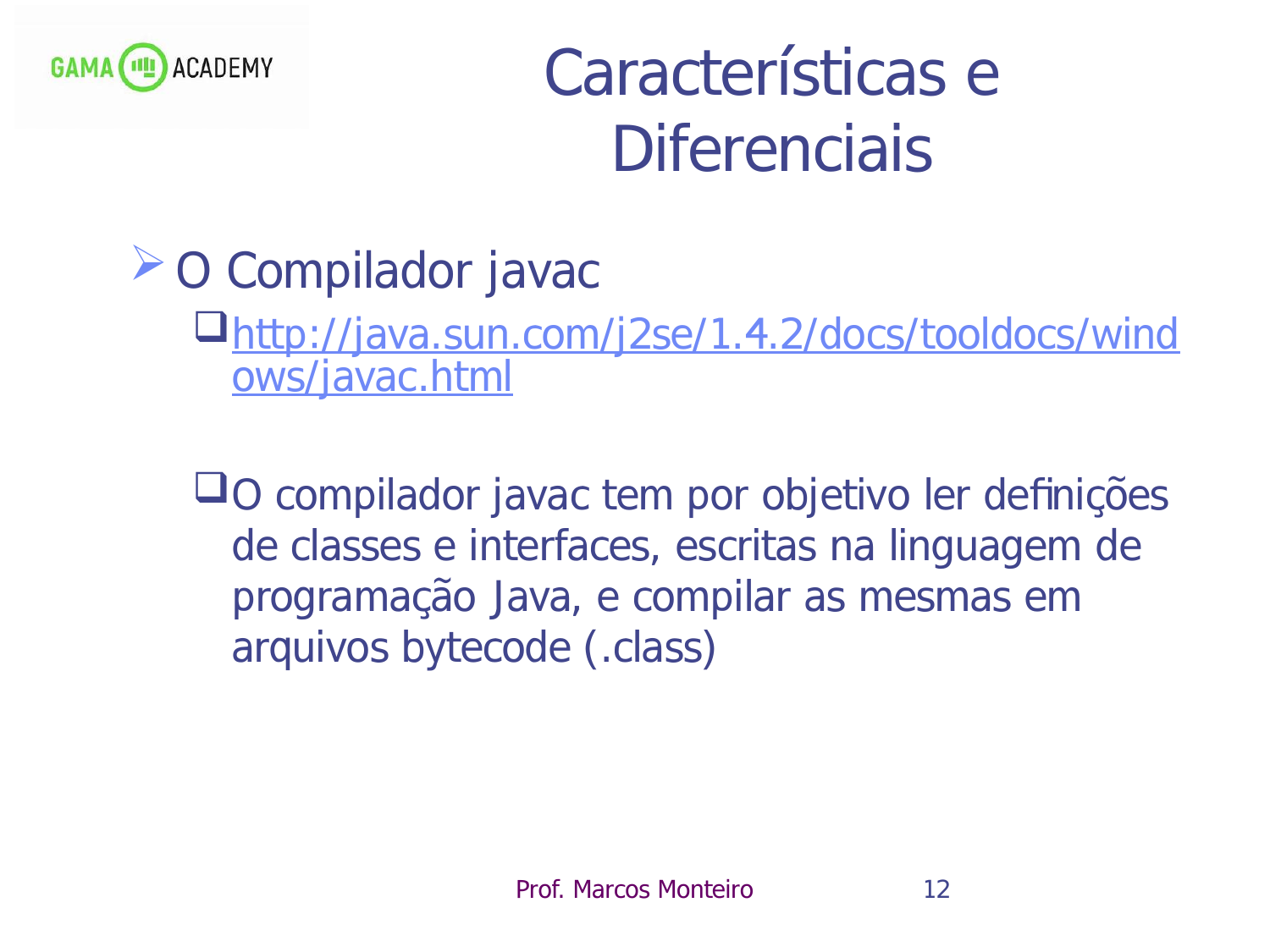

12
# Características e Diferenciais
O Compilador javac
http://java.sun.com/j2se/1.4.2/docs/tooldocs/windows/javac.html

O compilador javac tem por objetivo ler definições de classes e interfaces, escritas na linguagem de programação Java, e compilar as mesmas em arquivos bytecode (.class)
Prof. Marcos Monteiro